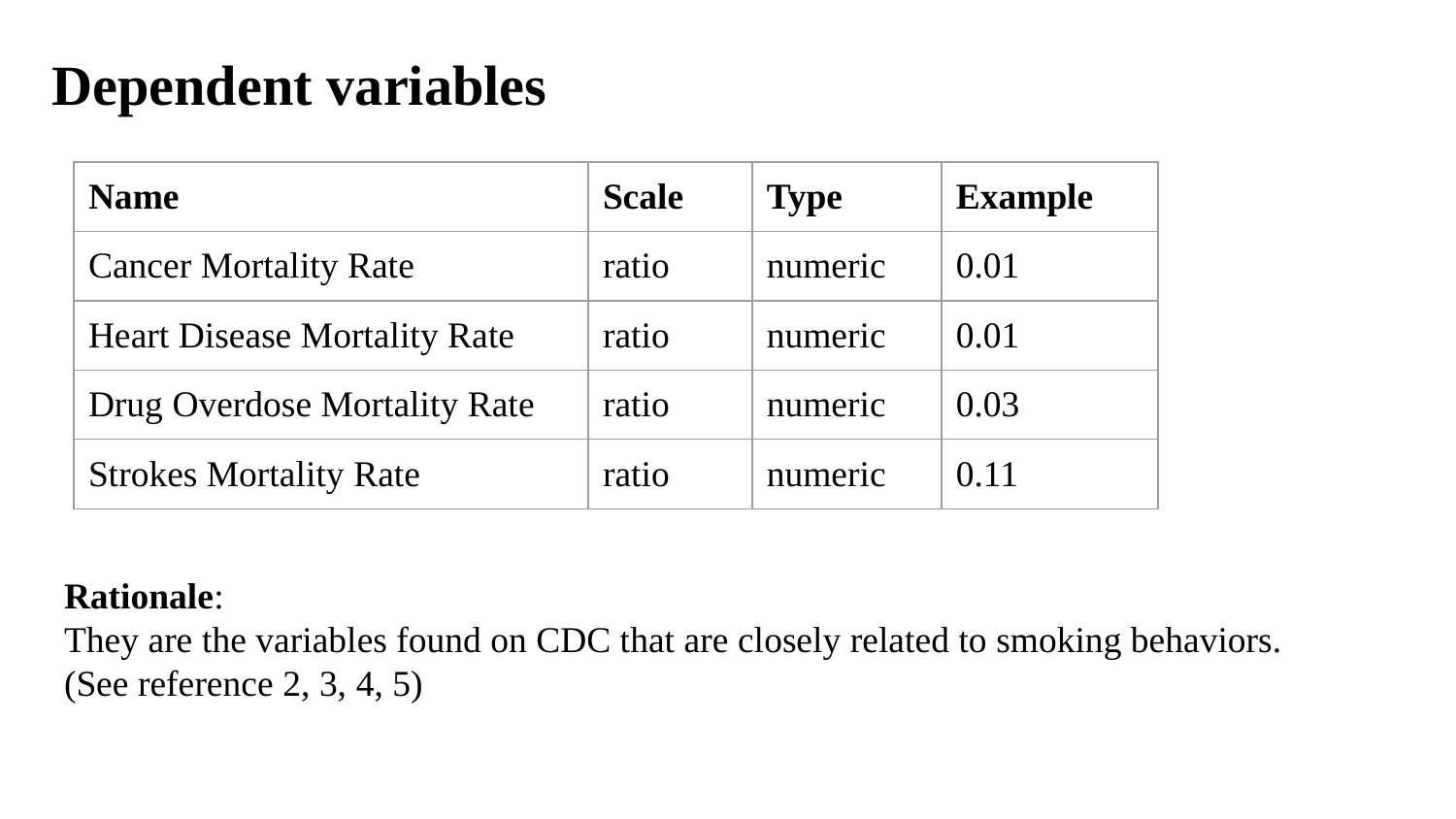

# Dependent variables
| Name | Scale | Type | Example |
| --- | --- | --- | --- |
| Cancer Mortality Rate | ratio | numeric | 0.01 |
| Heart Disease Mortality Rate | ratio | numeric | 0.01 |
| Drug Overdose Mortality Rate | ratio | numeric | 0.03 |
| Strokes Mortality Rate | ratio | numeric | 0.11 |
Rationale:
They are the variables found on CDC that are closely related to smoking behaviors.
(See reference 2, 3, 4, 5)